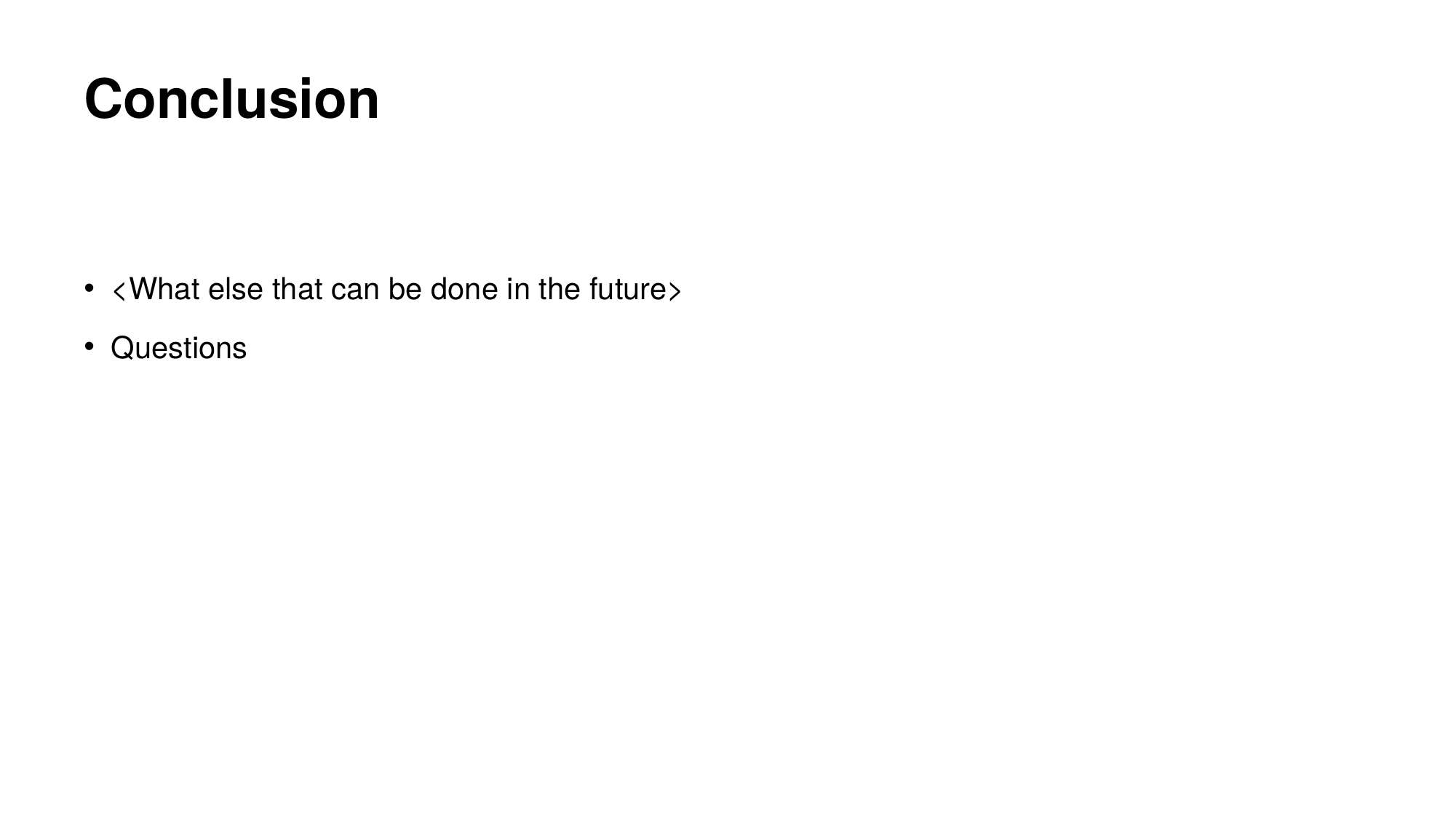

# Conclusion

<What else that can be done in the future>
Questions